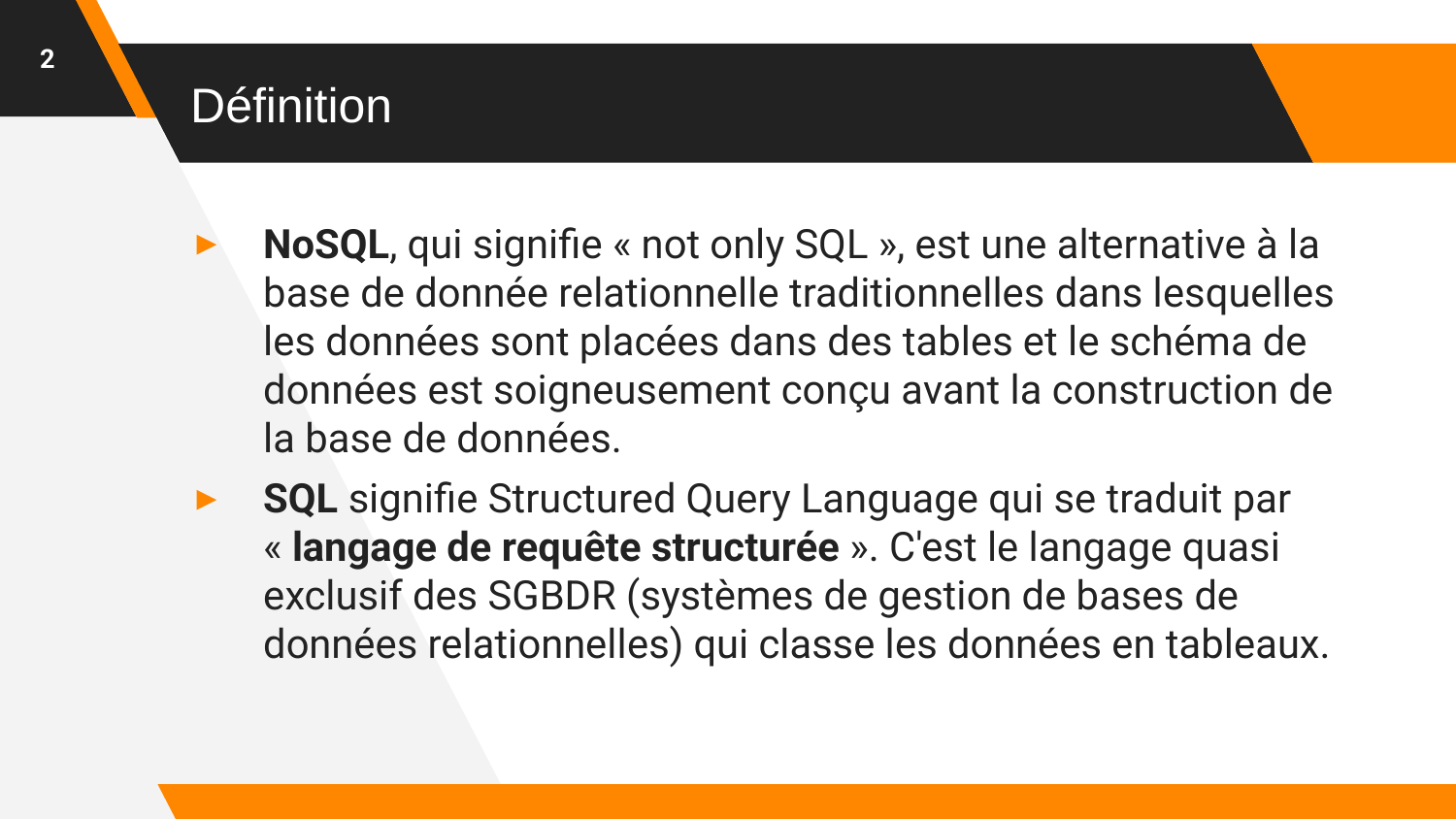

2
# Définition
NoSQL, qui signifie « not only SQL », est une alternative à la base de donnée relationnelle traditionnelles dans lesquelles les données sont placées dans des tables et le schéma de données est soigneusement conçu avant la construction de la base de données.
SQL signifie Structured Query Language qui se traduit par « langage de requête structurée ». C'est le langage quasi exclusif des SGBDR (systèmes de gestion de bases de données relationnelles) qui classe les données en tableaux.